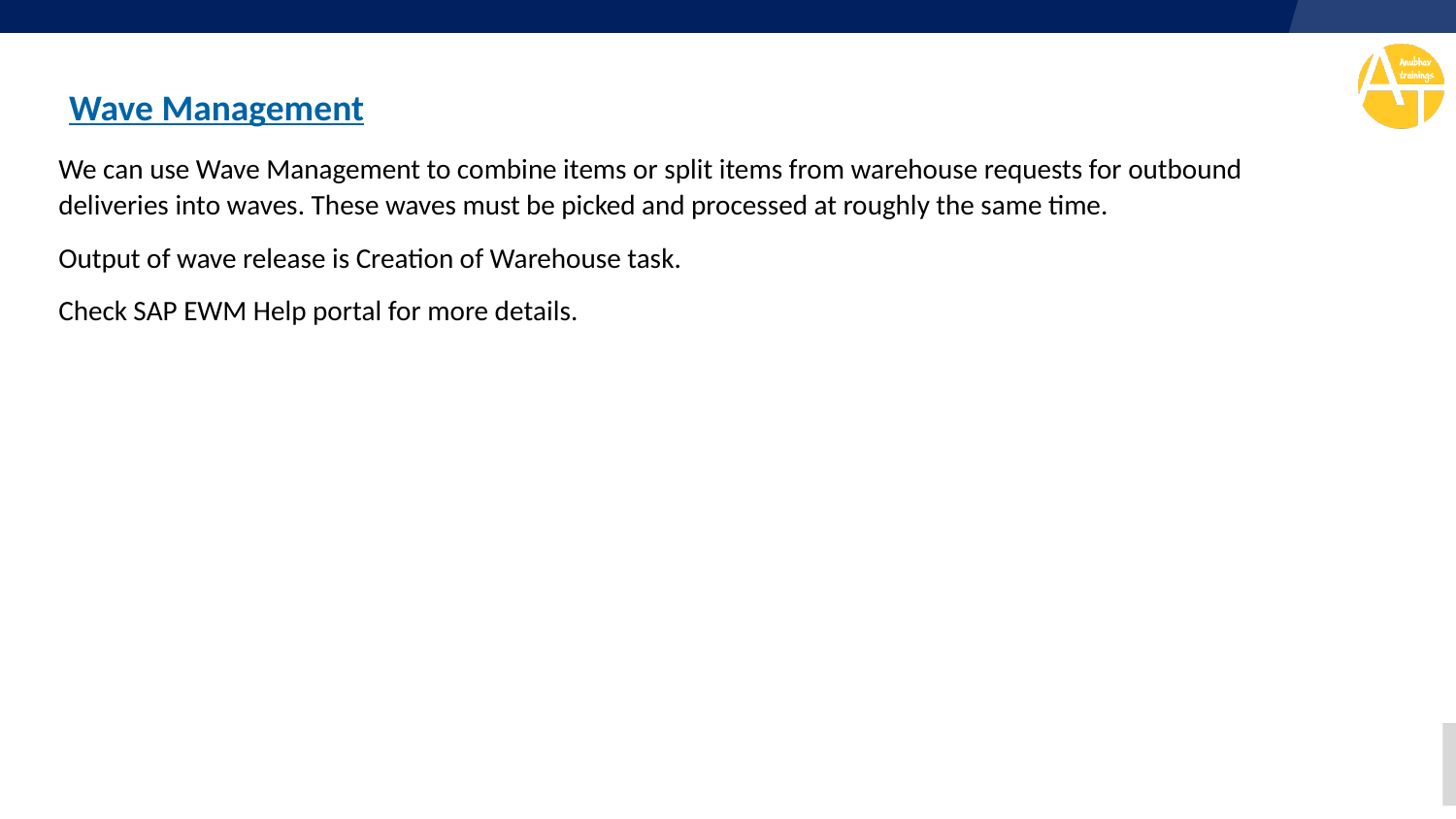

Wave Management

We can use Wave Management to combine items or split items from warehouse requests for outbound deliveries into waves. These waves must be picked and processed at roughly the same time.
Output of wave release is Creation of Warehouse task.
Check SAP EWM Help portal for more details.